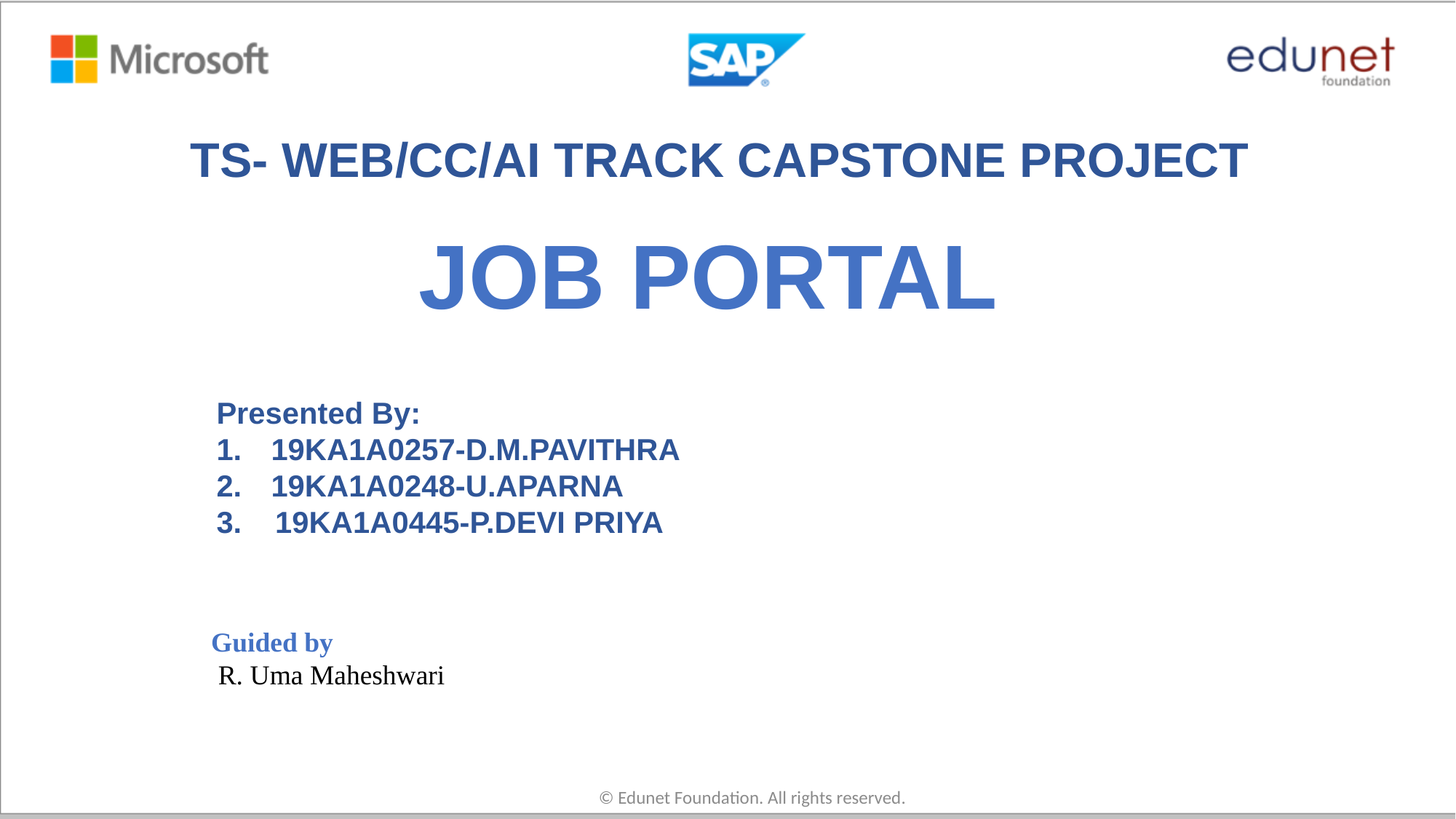

TS- WEB/CC/AI TRACK CAPSTONE PROJECT
# JOB PORTAL
Presented By:
19KA1A0257-D.M.PAVITHRA
19KA1A0248-U.APARNA
3.    19KA1A0445-P.DEVI PRIYA

Guided by
 R. Uma Maheshwari
© Edunet Foundation. All rights reserved.